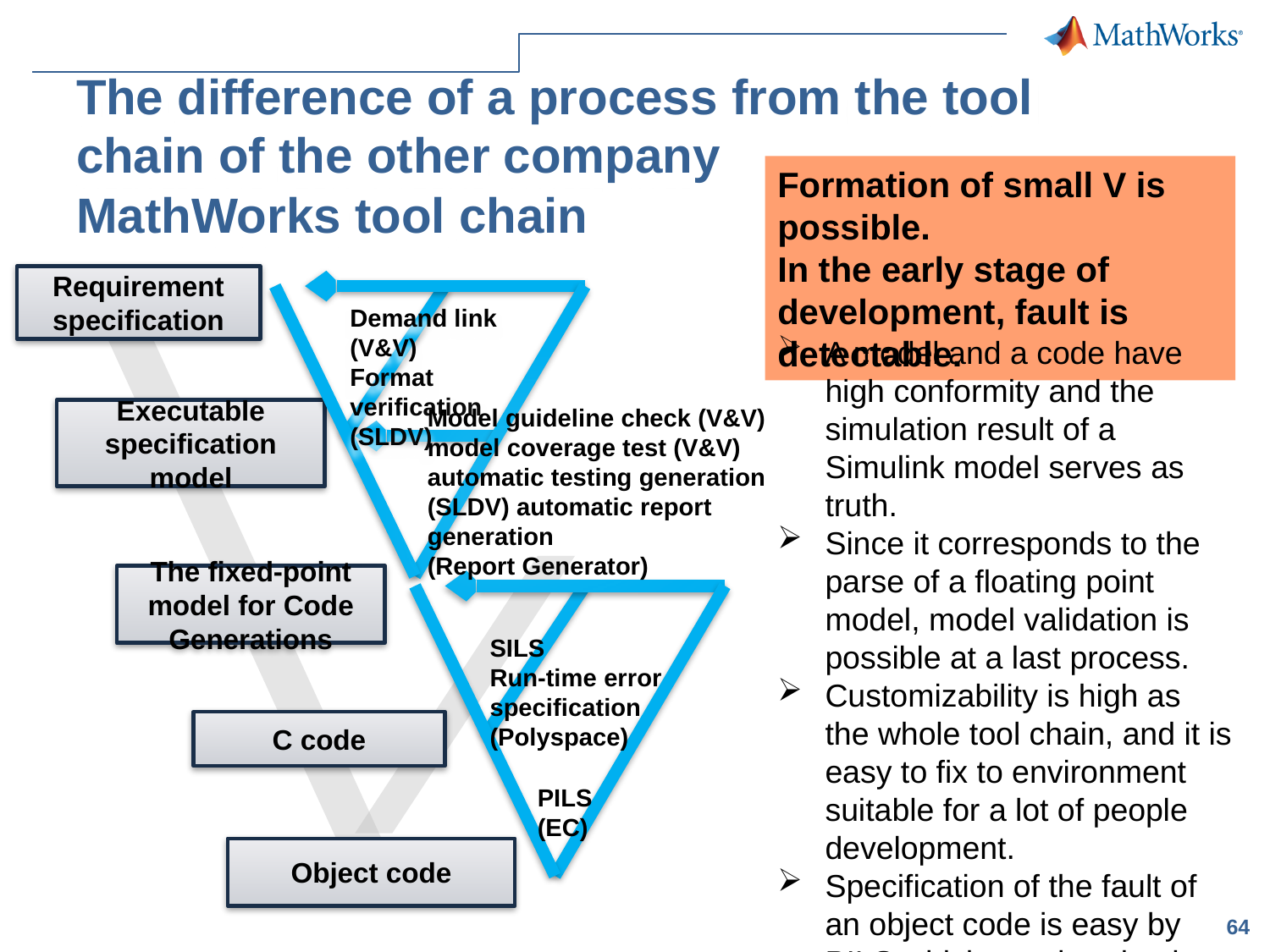

# The difference of a process from the tool chain of the other company MathWorks tool chain
Formation of small V is possible.
In the early stage of development, fault is detectable.
Requirement specification

Demand link (V&V)
Format verification (SLDV)
A model and a code have high conformity and the simulation result of a Simulink model serves as truth.
Since it corresponds to the parse of a floating point model, model validation is possible at a last process.
Customizability is high as the whole tool chain, and it is easy to fix to environment suitable for a lot of people development.
Specification of the fault of an object code is easy by PILS which synchronized with the simulation.
A complicated floating point model has the comparatively high analysis cost at the time of format verification use.
Model guideline check (V&V) model coverage test (V&V) automatic testing generation (SLDV) automatic report generation
(Report Generator)
Executable specification model

The fixed-point model for Code Generations
SILS
Run-time error specification
(Polyspace)
C code
PILS (EC)
Object code